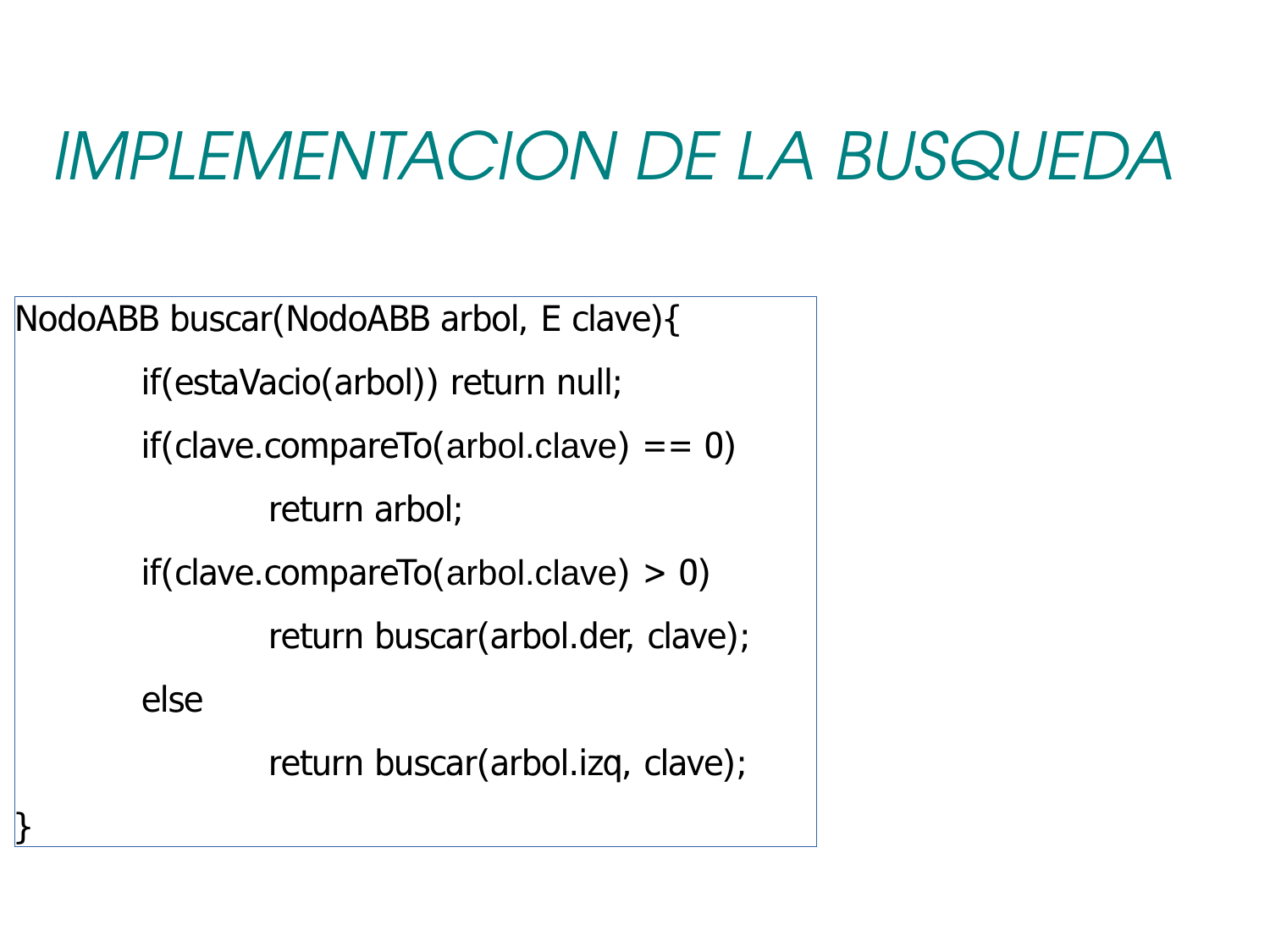

IMPLEMENTACION DE LA BUSQUEDA
NodoABB buscar(NodoABB arbol, E clave){
	if(estaVacio(arbol)) return null;
	if(clave.compareTo(arbol.clave) == 0)
		return arbol;
	if(clave.compareTo(arbol.clave) > 0)
		return buscar(arbol.der, clave);
	else
		return buscar(arbol.izq, clave);
}